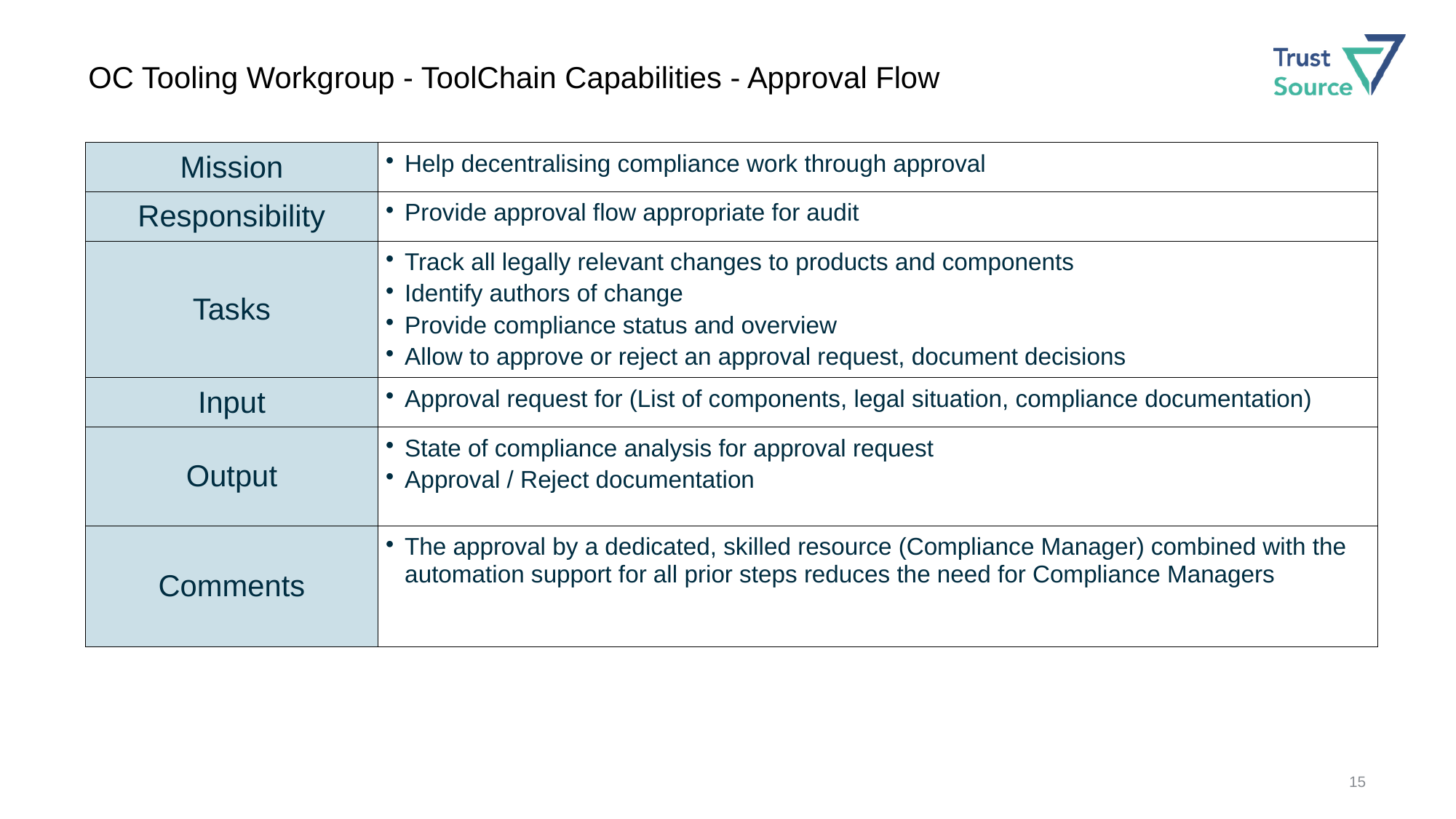

# OC Tooling Workgroup - ToolChain Capabilities - Approval Flow
| Mission | Help decentralising compliance work through approval |
| --- | --- |
| Responsibility | Provide approval flow appropriate for audit |
| Tasks | Track all legally relevant changes to products and components Identify authors of change Provide compliance status and overview Allow to approve or reject an approval request, document decisions |
| Input | Approval request for (List of components, legal situation, compliance documentation) |
| Output | State of compliance analysis for approval request Approval / Reject documentation |
| Comments | The approval by a dedicated, skilled resource (Compliance Manager) combined with the automation support for all prior steps reduces the need for Compliance Managers |
15